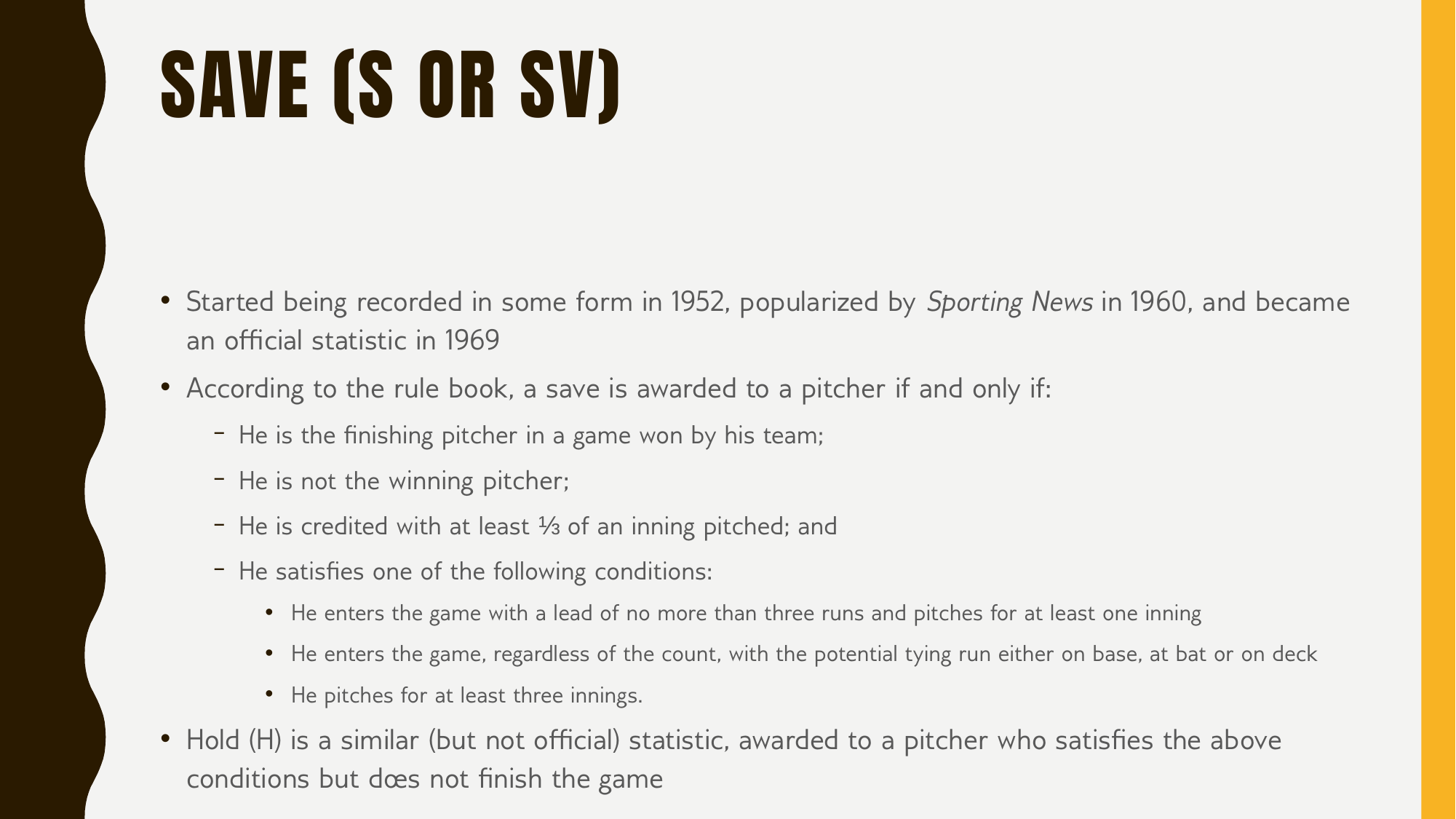

# Save (S or SV)
Started being recorded in some form in 1952, popularized by Sporting News in 1960, and became an official statistic in 1969
According to the rule book, a save is awarded to a pitcher if and only if:
He is the finishing pitcher in a game won by his team;
He is not the winning pitcher;
He is credited with at least ⅓ of an inning pitched; and
He satisfies one of the following conditions:
He enters the game with a lead of no more than three runs and pitches for at least one inning
He enters the game, regardless of the count, with the potential tying run either on base, at bat or on deck
He pitches for at least three innings.
Hold (H) is a similar (but not official) statistic, awarded to a pitcher who satisfies the above conditions but does not finish the game